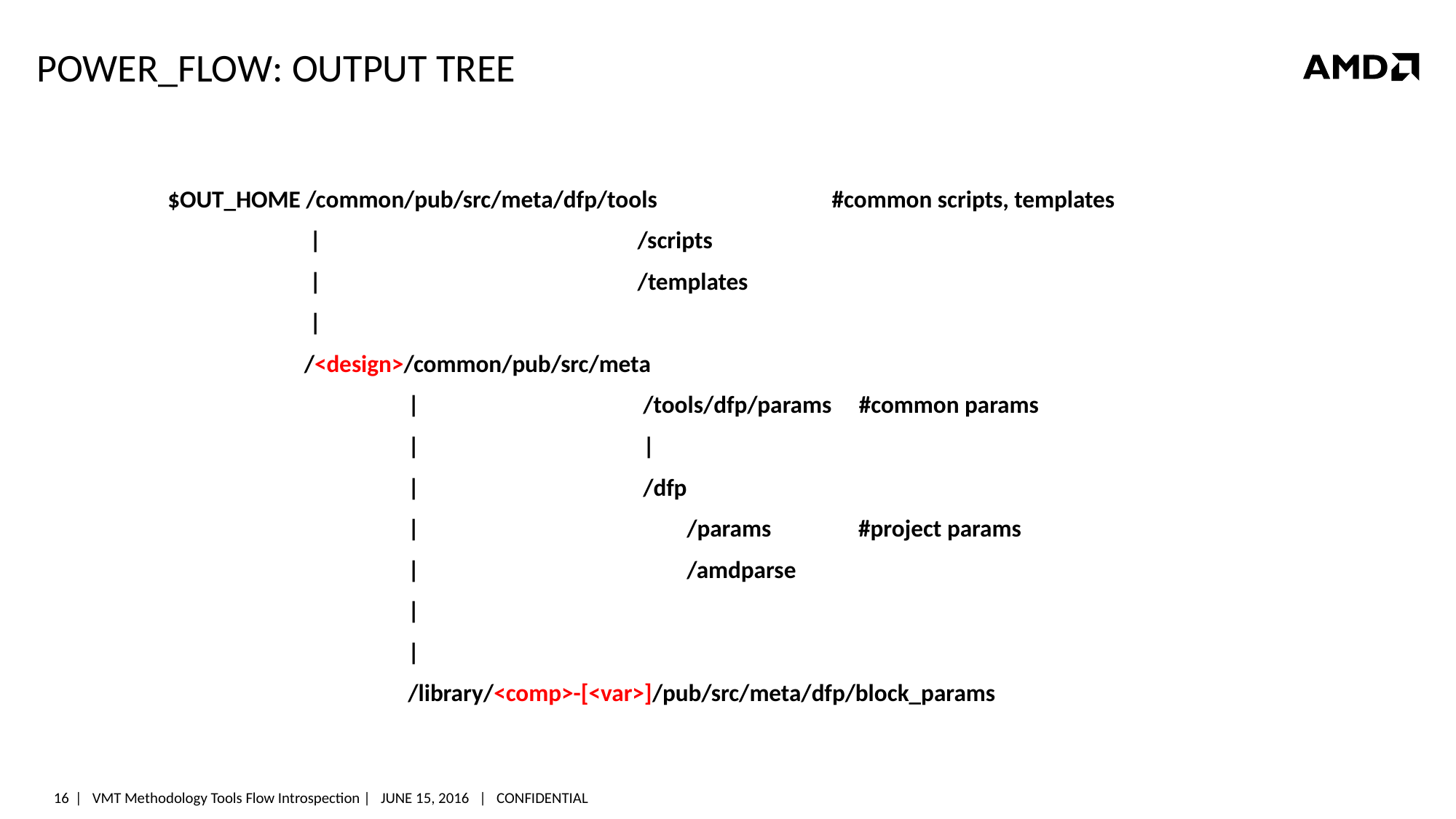

# Power_flow: output tree
$OUT_HOME /common/pub/src/meta/dfp/tools                                #common scripts, templates
                          |                                                          /scripts
                          |                                                          /templates
                          |
                         /<design>/common/pub/src/meta
                                            |                                         /tools/dfp/params     #common params
                                            |                                         |
                                            |                                         /dfp
                                            |                                                 /params                #project params
                                            |                                                 /amdparse
                                            |
                                            |
                                            /library/<comp>-[<var>]/pub/src/meta/dfp/block_params